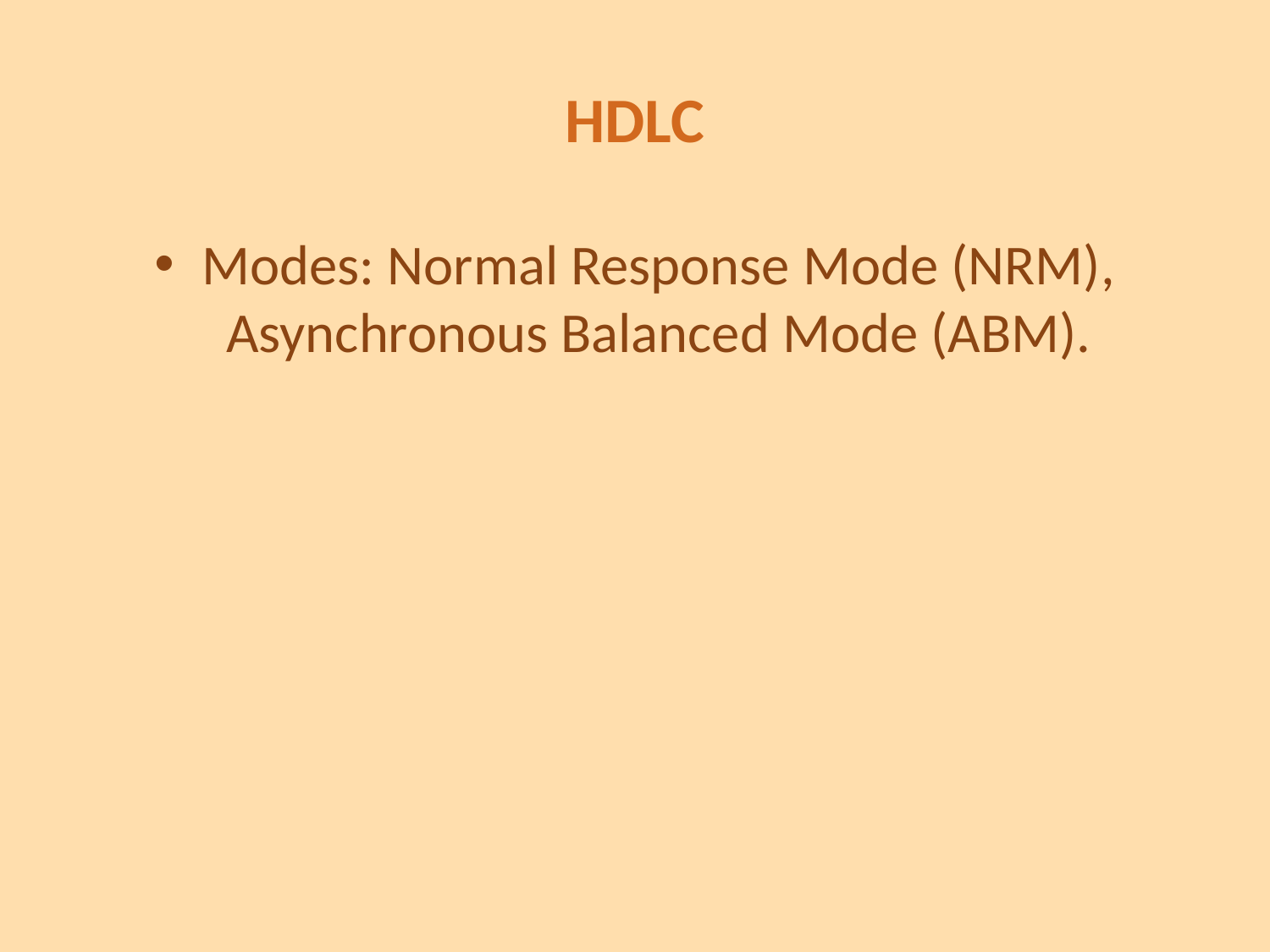

# HDLC
Modes: Normal Response Mode (NRM), Asynchronous Balanced Mode (ABM).